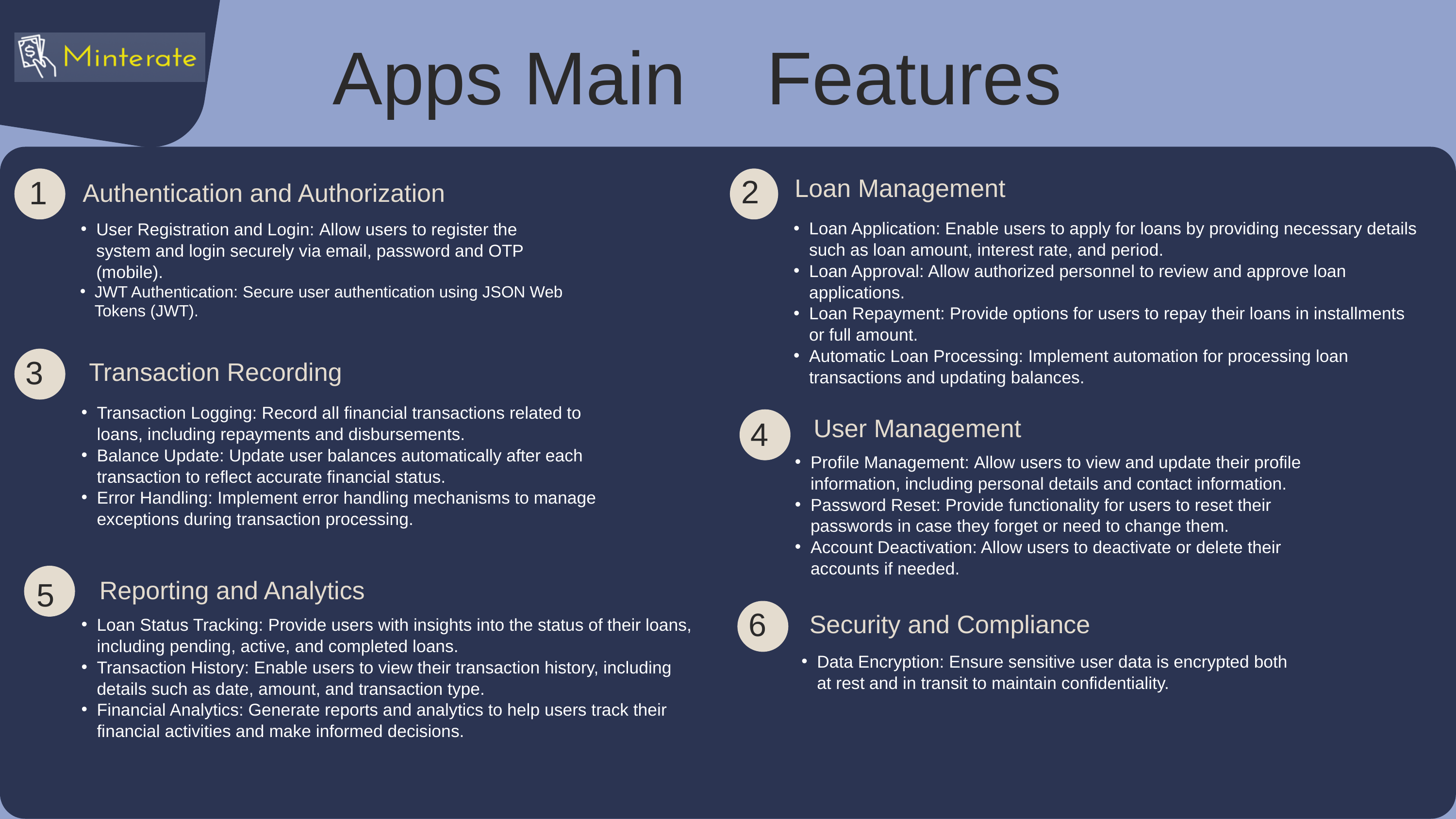

Apps Main
Features

2
Loan Management
1
Authentication and Authorization
Loan Application: Enable users to apply for loans by providing necessary details such as loan amount, interest rate, and period.
Loan Approval: Allow authorized personnel to review and approve loan applications.
Loan Repayment: Provide options for users to repay their loans in installments or full amount.
Automatic Loan Processing: Implement automation for processing loan transactions and updating balances.
User Registration and Login: Allow users to register the system and login securely via email, password and OTP (mobile).
JWT Authentication: Secure user authentication using JSON Web Tokens (JWT).

3
 Transaction Recording
Transaction Logging: Record all financial transactions related to loans, including repayments and disbursements.
Balance Update: Update user balances automatically after each transaction to reflect accurate financial status.
Error Handling: Implement error handling mechanisms to manage exceptions during transaction processing.

User Management
4
Profile Management: Allow users to view and update their profile information, including personal details and contact information.
Password Reset: Provide functionality for users to reset their passwords in case they forget or need to change them.
Account Deactivation: Allow users to deactivate or delete their accounts if needed.

 Reporting and Analytics
5

6
Security and Compliance
Loan Status Tracking: Provide users with insights into the status of their loans, including pending, active, and completed loans.
Transaction History: Enable users to view their transaction history, including details such as date, amount, and transaction type.
Financial Analytics: Generate reports and analytics to help users track their financial activities and make informed decisions.
Data Encryption: Ensure sensitive user data is encrypted both at rest and in transit to maintain confidentiality.